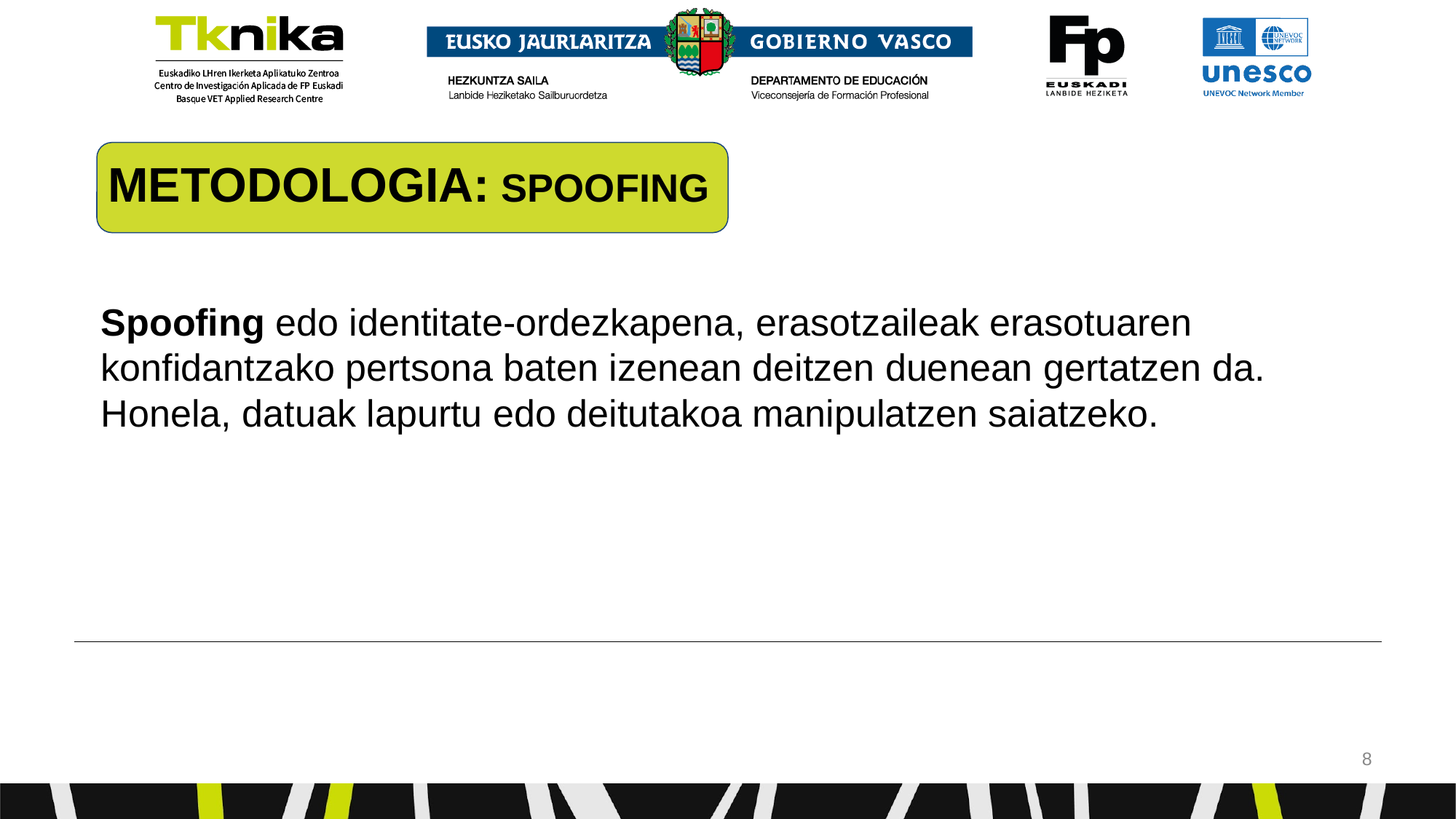

METODOLOGIA: SPOOFING

# Spoofing edo identitate-ordezkapena, erasotzaileak erasotuaren konfidantzako pertsona baten izenean deitzen duenean gertatzen da.
Honela, datuak lapurtu edo deitutakoa manipulatzen saiatzeko.

8